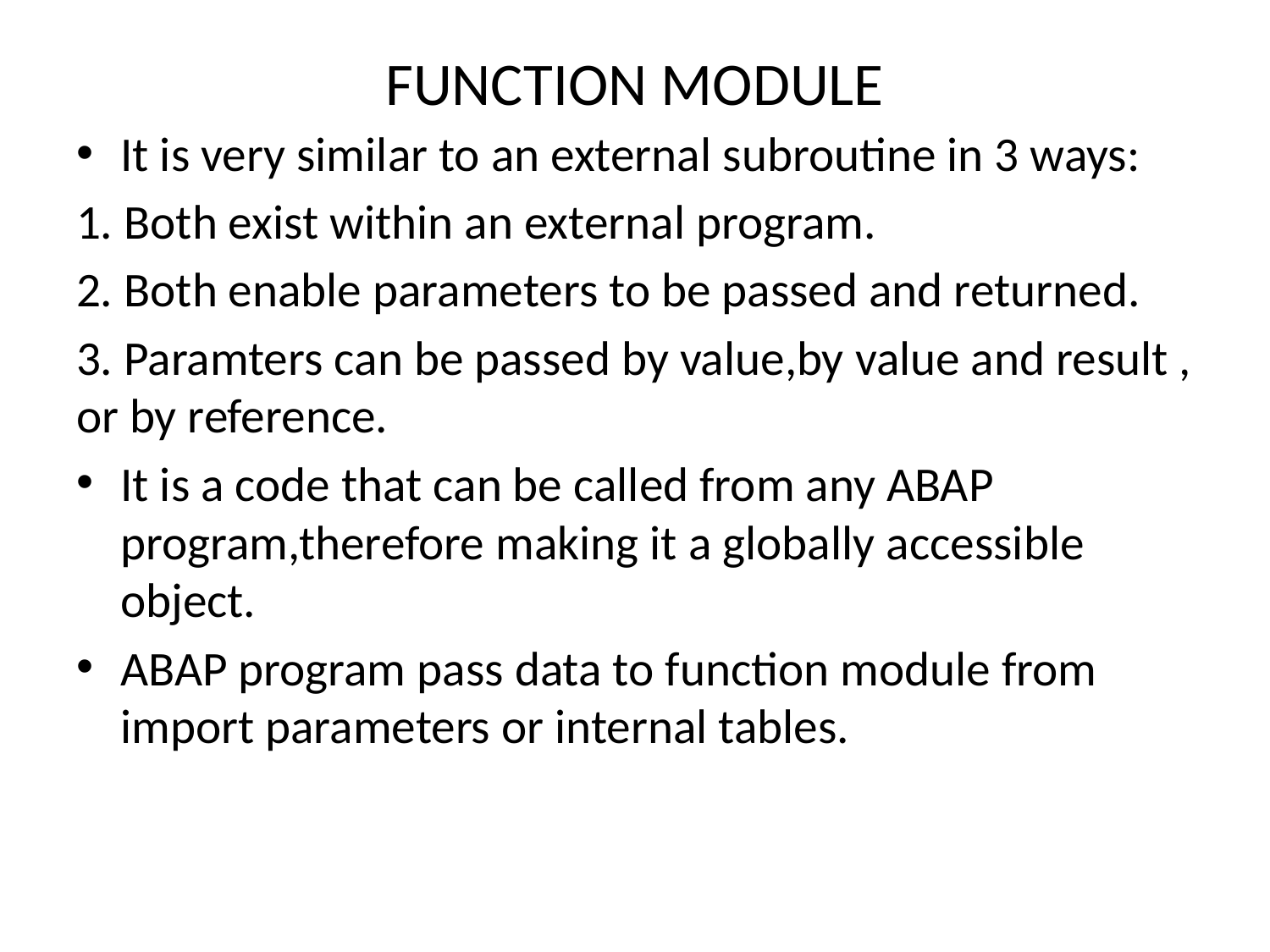

# FUNCTION MODULE
It is very similar to an external subroutine in 3 ways:
1. Both exist within an external program.
2. Both enable parameters to be passed and returned.
3. Paramters can be passed by value,by value and result , or by reference.
It is a code that can be called from any ABAP program,therefore making it a globally accessible object.
ABAP program pass data to function module from import parameters or internal tables.